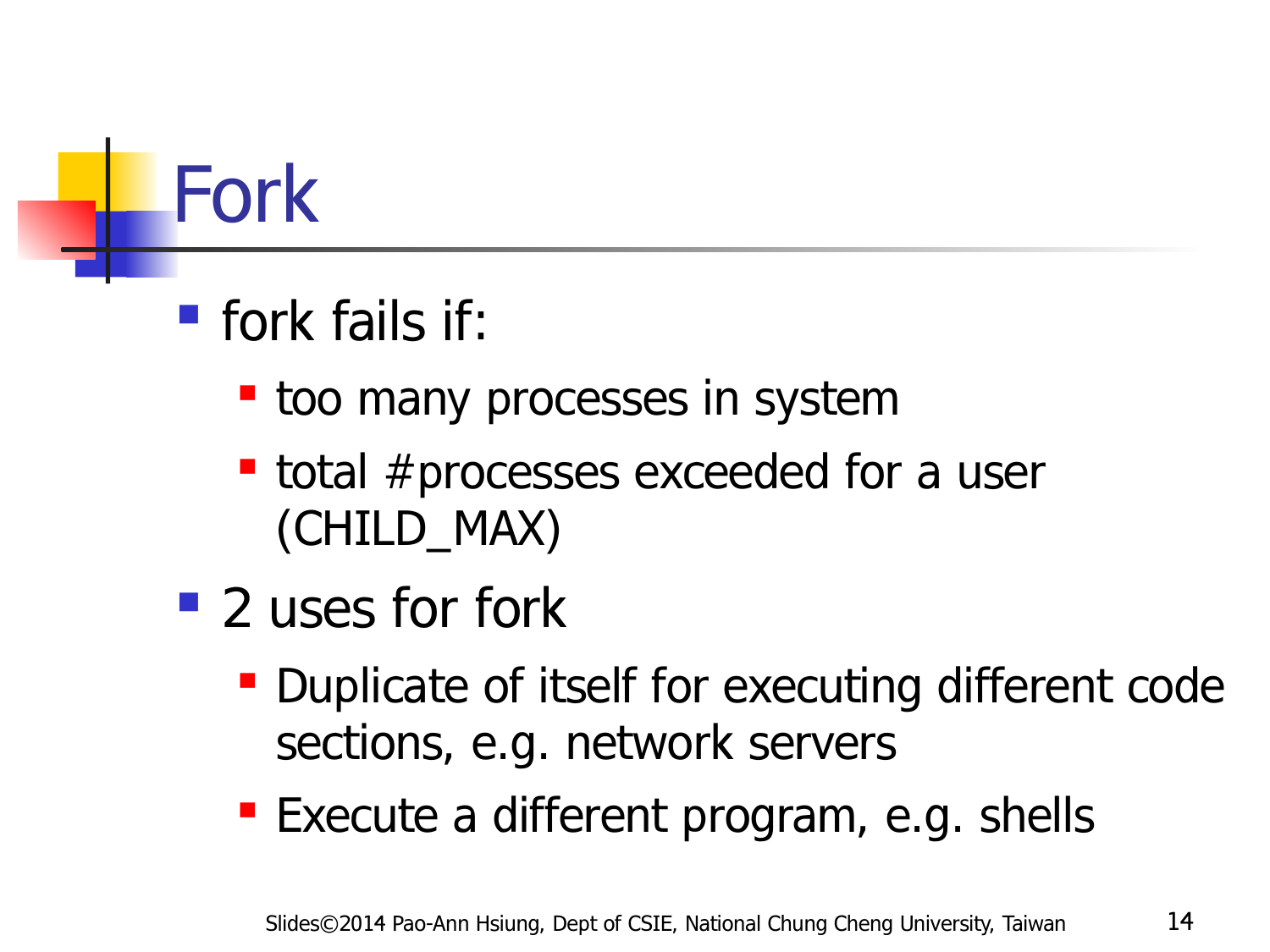

# Fork
fork fails if:
too many processes in system
total #processes exceeded for a user (CHILD_MAX)
2 uses for fork
Duplicate of itself for executing different code sections, e.g. network servers
Execute a different program, e.g. shells
Slides©2014 Pao-Ann Hsiung, Dept of CSIE, National Chung Cheng University, Taiwan
14